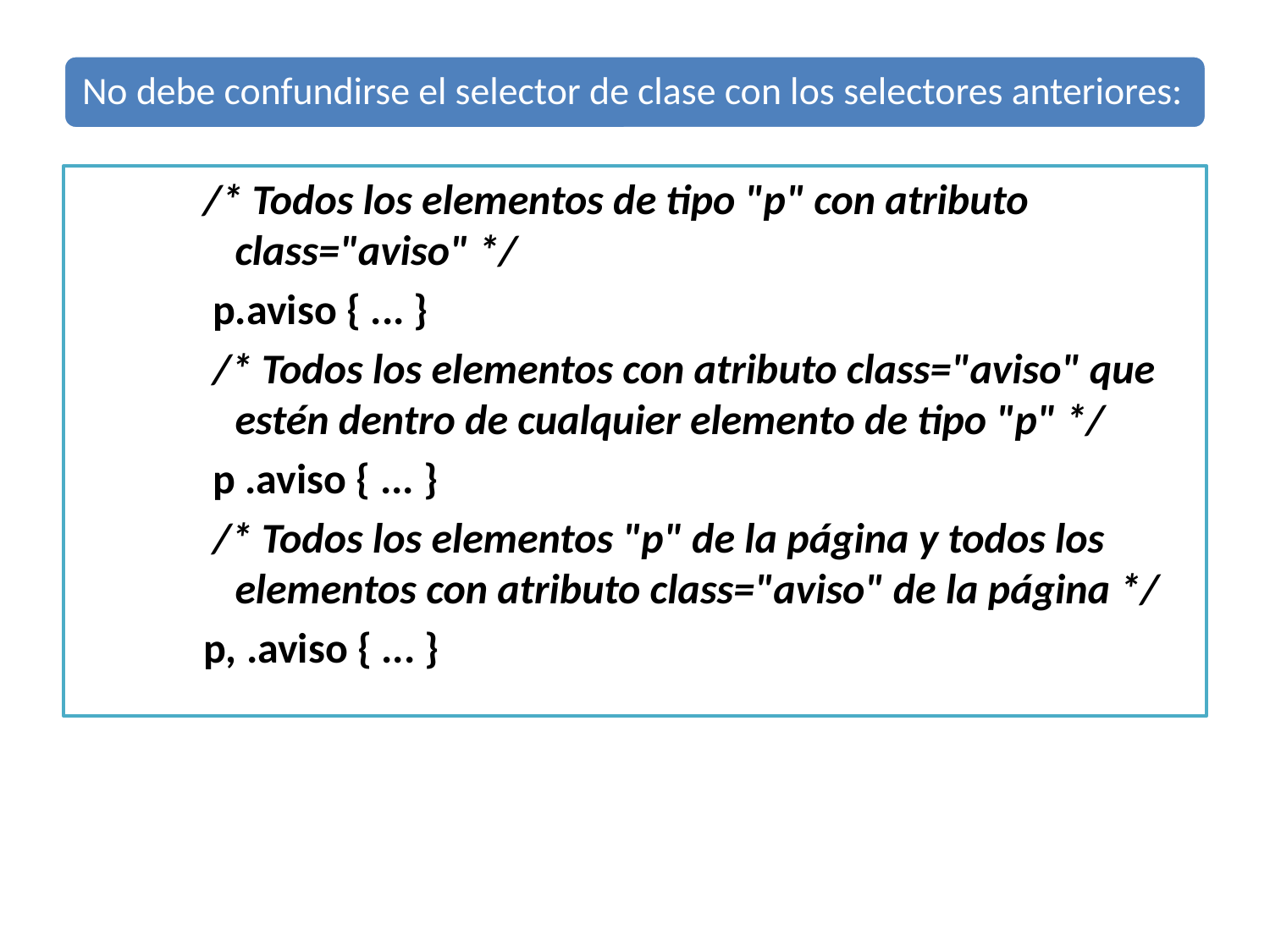

No debe confundirse el selector de clase con los selectores anteriores:
/* Todos los elementos de tipo "p" con atributo class="aviso" */
 p.aviso { ... }
 /* Todos los elementos con atributo class="aviso" que estén dentro de cualquier elemento de tipo "p" */
 p .aviso { ... }
 /* Todos los elementos "p" de la página y todos los elementos con atributo class="aviso" de la página */
p, .aviso { ... }